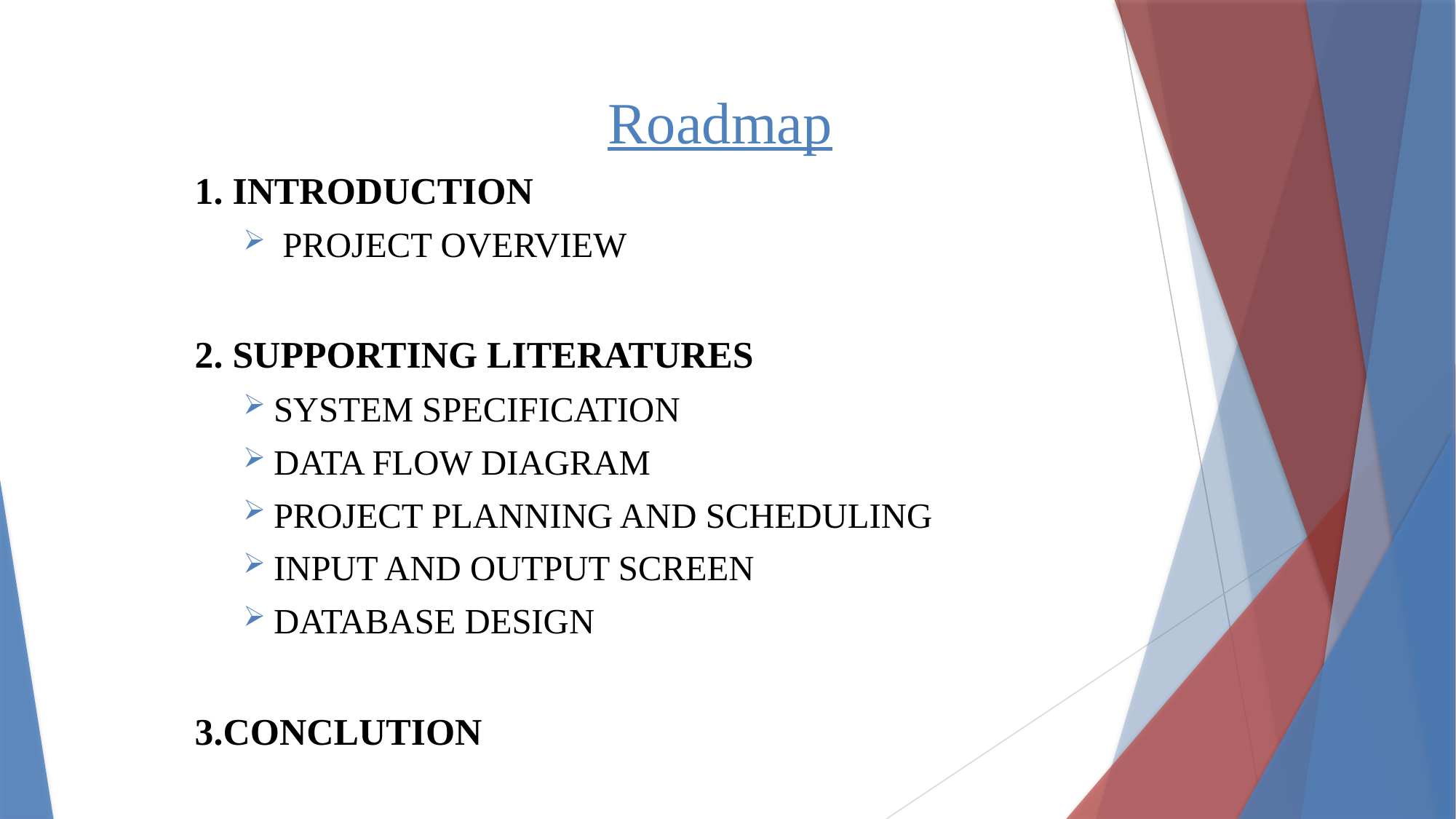

Roadmap
1. INTRODUCTION
 PROJECT OVERVIEW

2. SUPPORTING LITERATURES
SYSTEM SPECIFICATION
DATA FLOW DIAGRAM
PROJECT PLANNING AND SCHEDULING
INPUT AND OUTPUT SCREEN
DATABASE DESIGN

3.CONCLUTION